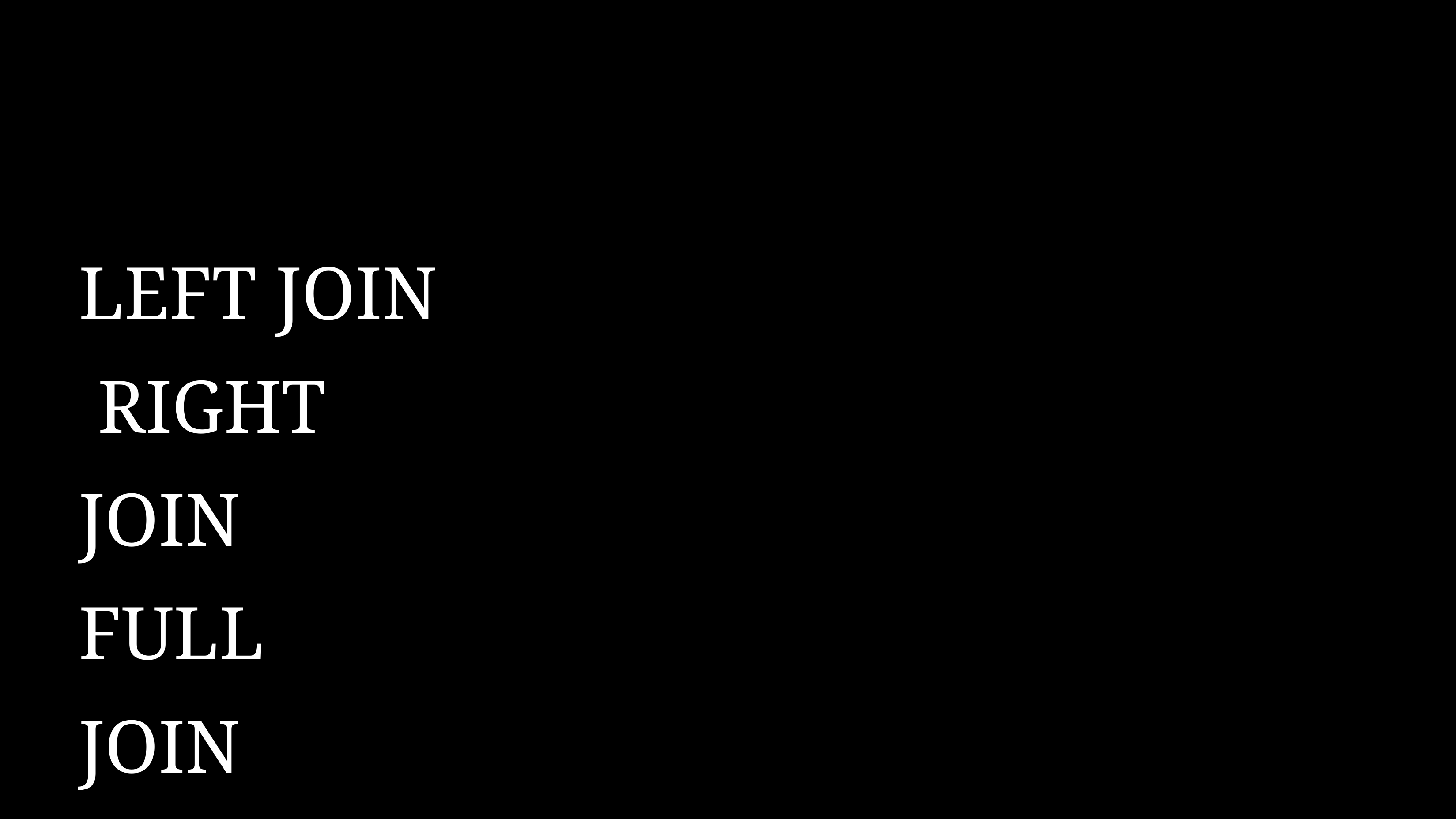

# LEFT JOIN  RIGHT JOIN  FULL JOIN